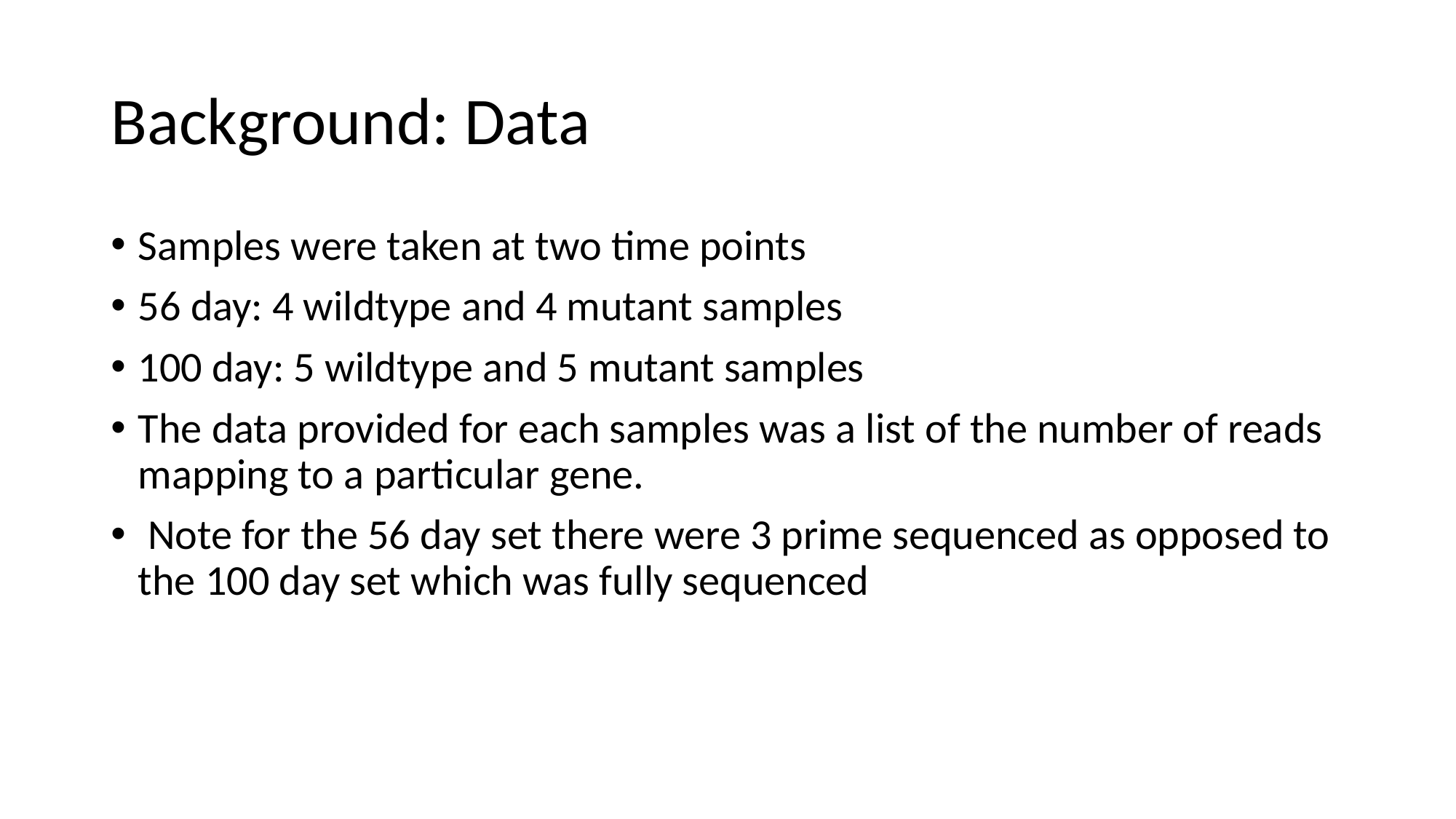

# Background: Data
Samples were taken at two time points
56 day: 4 wildtype and 4 mutant samples
100 day: 5 wildtype and 5 mutant samples
The data provided for each samples was a list of the number of reads mapping to a particular gene.
 Note for the 56 day set there were 3 prime sequenced as opposed to the 100 day set which was fully sequenced